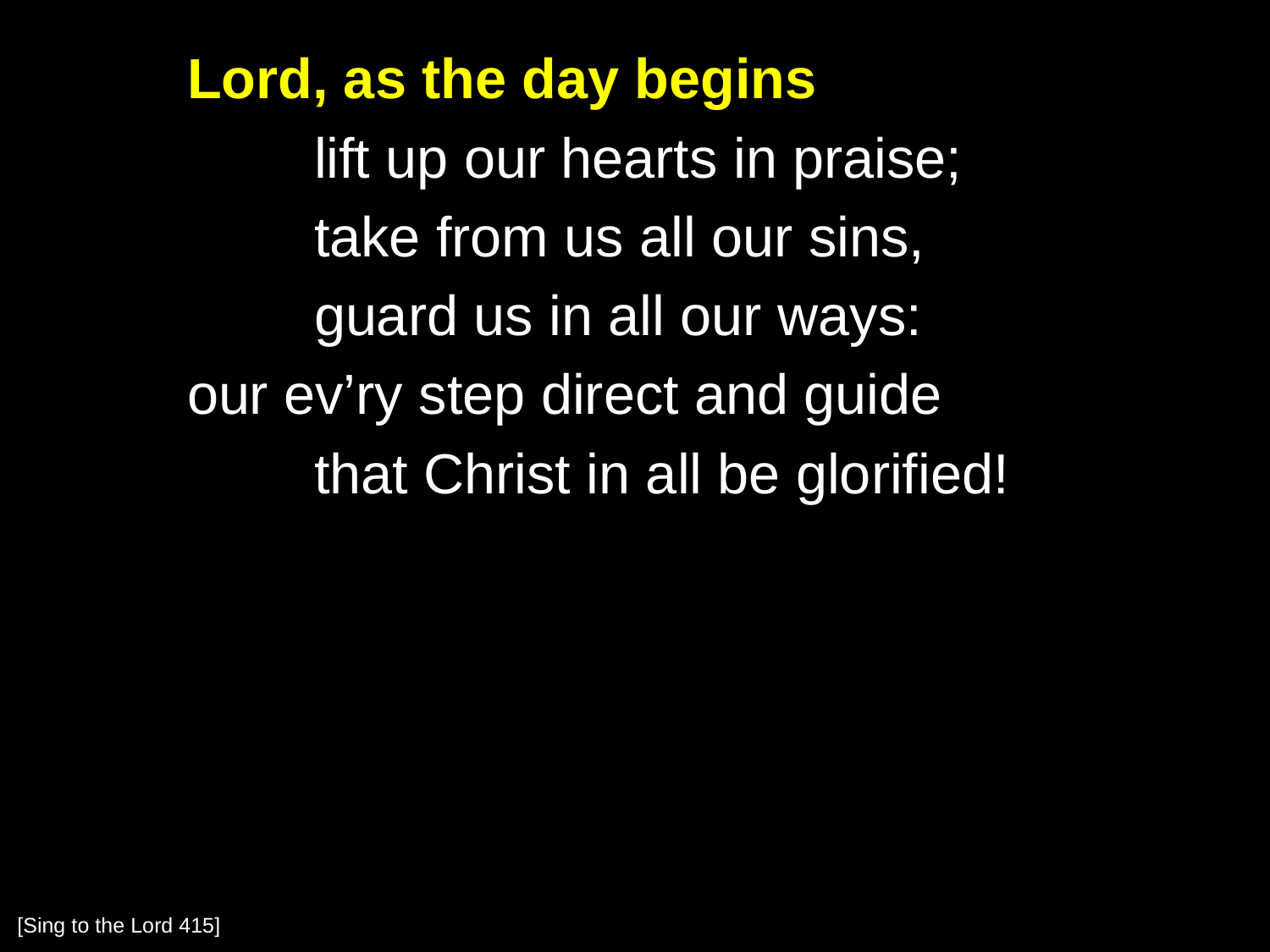

Lord, as the day begins
		lift up our hearts in praise;
		take from us all our sins,
		guard us in all our ways:
	our ev’ry step direct and guide
		that Christ in all be glorified!
[Sing to the Lord 415]